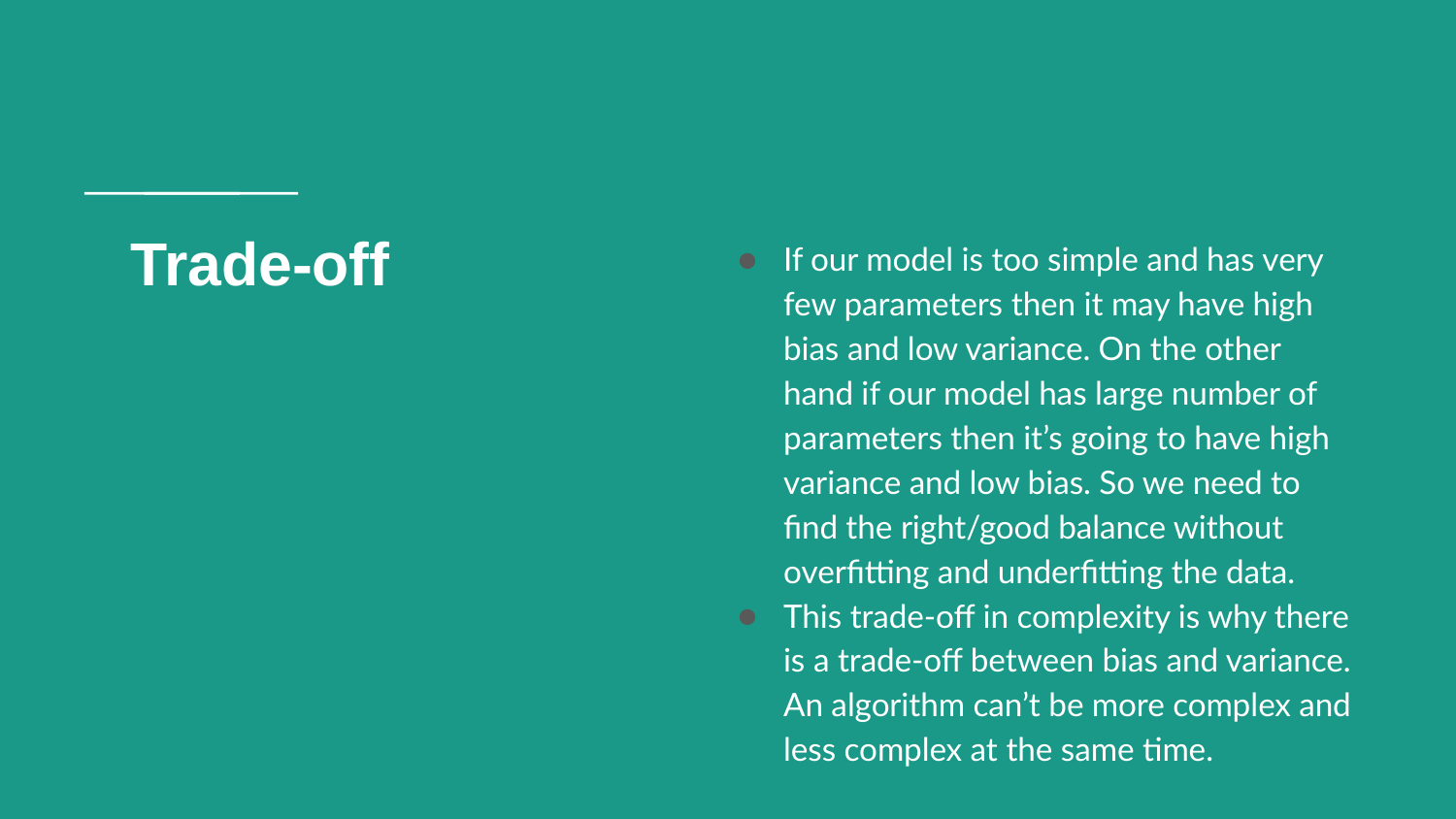

# Trade-off
If our model is too simple and has very few parameters then it may have high bias and low variance. On the other hand if our model has large number of parameters then it’s going to have high variance and low bias. So we need to find the right/good balance without overfitting and underfitting the data.
This trade-off in complexity is why there is a trade-off between bias and variance. An algorithm can’t be more complex and less complex at the same time.